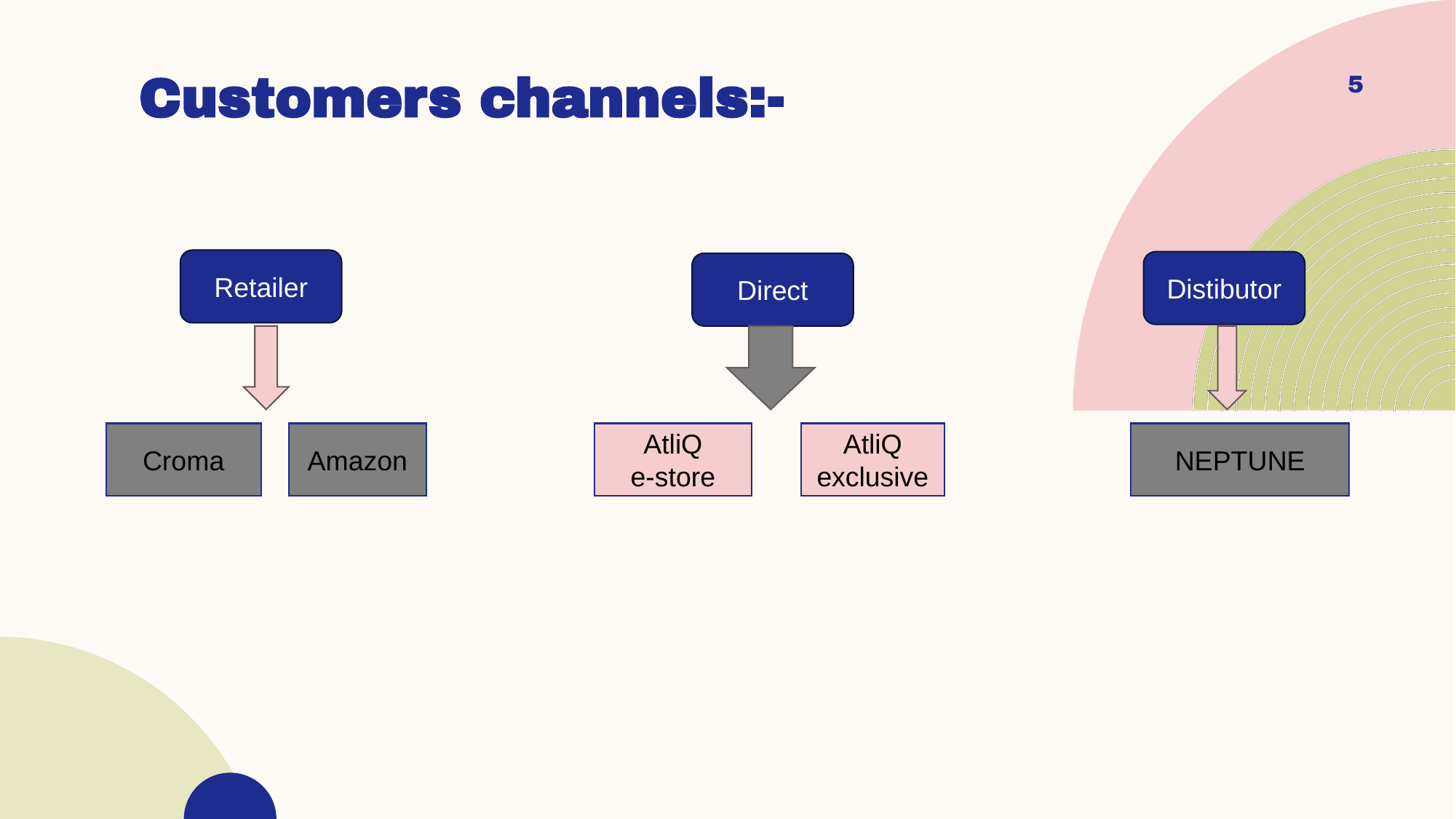

5
# Customers channels:-
Retailer
Distibutor
Direct

Croma
Amazon
AtliQ
e-store
AtliQ
exclusive
NEPTUNE